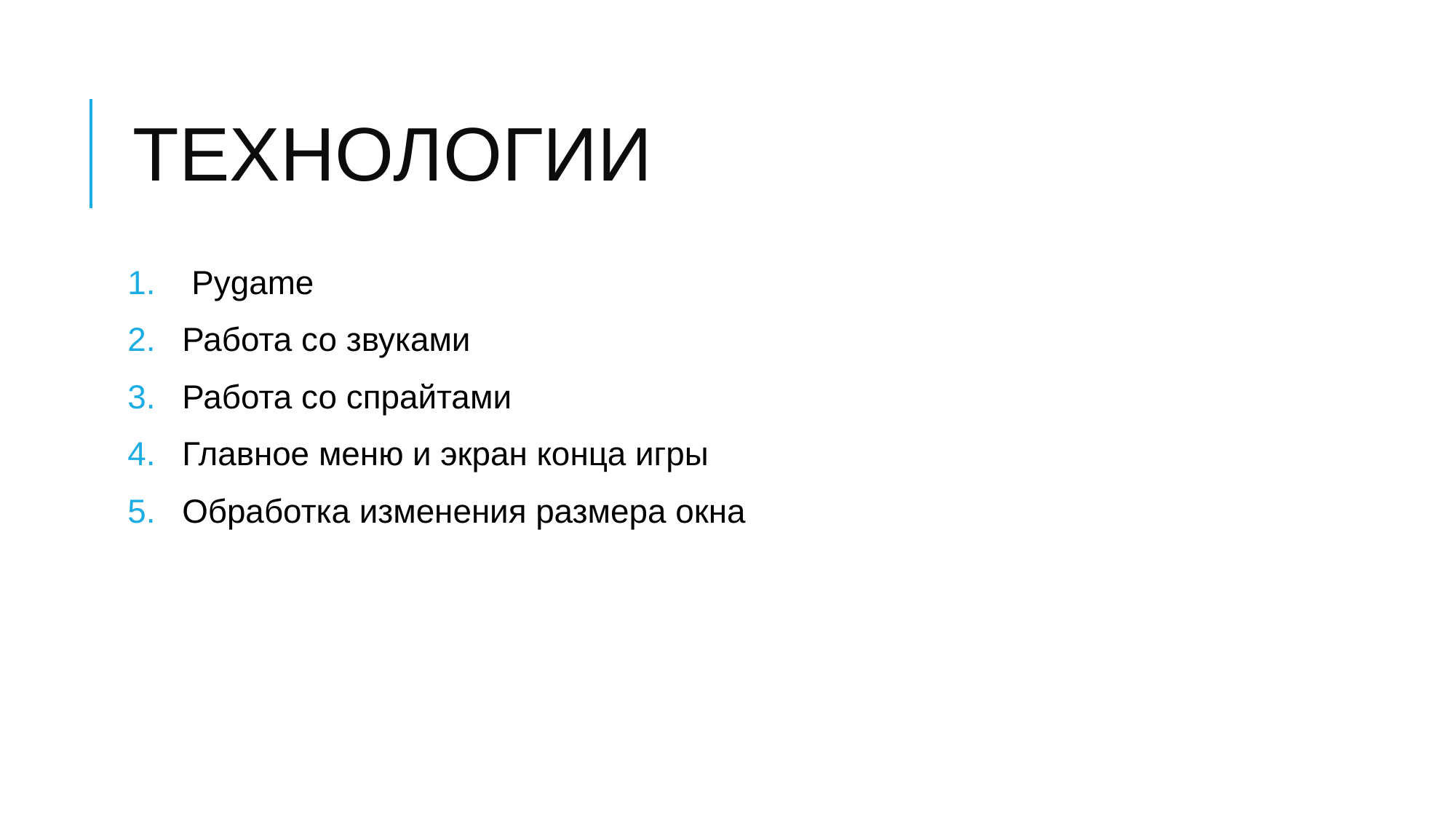

# ТЕХНОЛОГИИ
 Pygame
Работа со звуками
Работа со спрайтами
Главное меню и экран конца игры
Обработка изменения размера окна